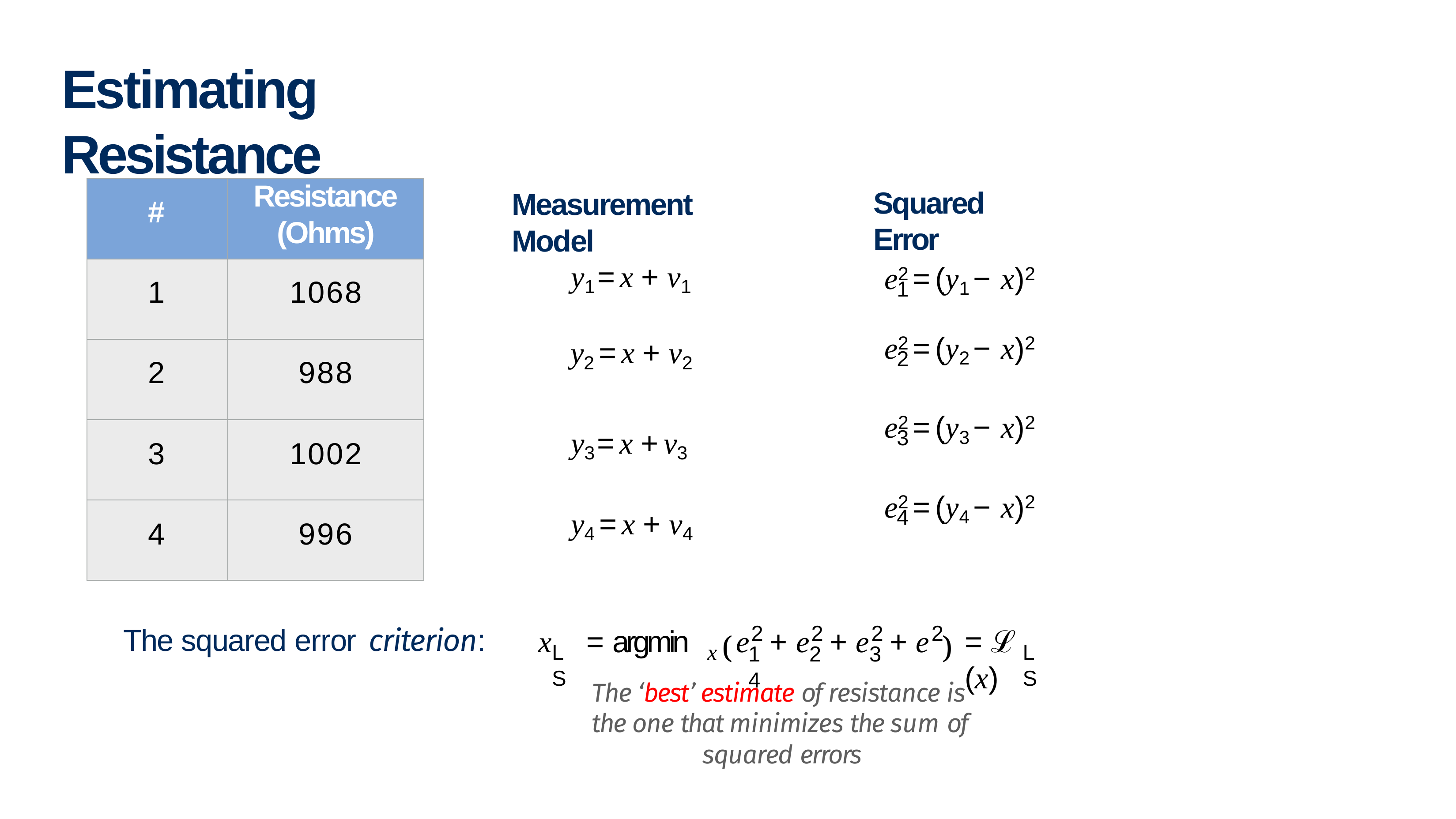

# Estimating Resistance
| # | Resistance (Ohms) |
| --- | --- |
| 1 | 1068 |
| 2 | 988 |
| 3 | 1002 |
| 4 | 996 |
Squared Error
Measurement Model
y1 = x + v1
e2 = (y1 − x)2
1
e2 = (y2 − x)2
y2  = x + v2
y3 = x + v3  y4  = x + v4
2
e2 = (y3 − x)2
3
e2 = (y4 − x)2
4
2
2
2
2
The squared error criterion:
x	= argmin
e	+
e	+ e	+ e
= ℒ	(x)
(
)
LS
x
LS
1	2	3	4
The ‘best’ estimate of resistance is  the one that minimizes the sum of  squared errors